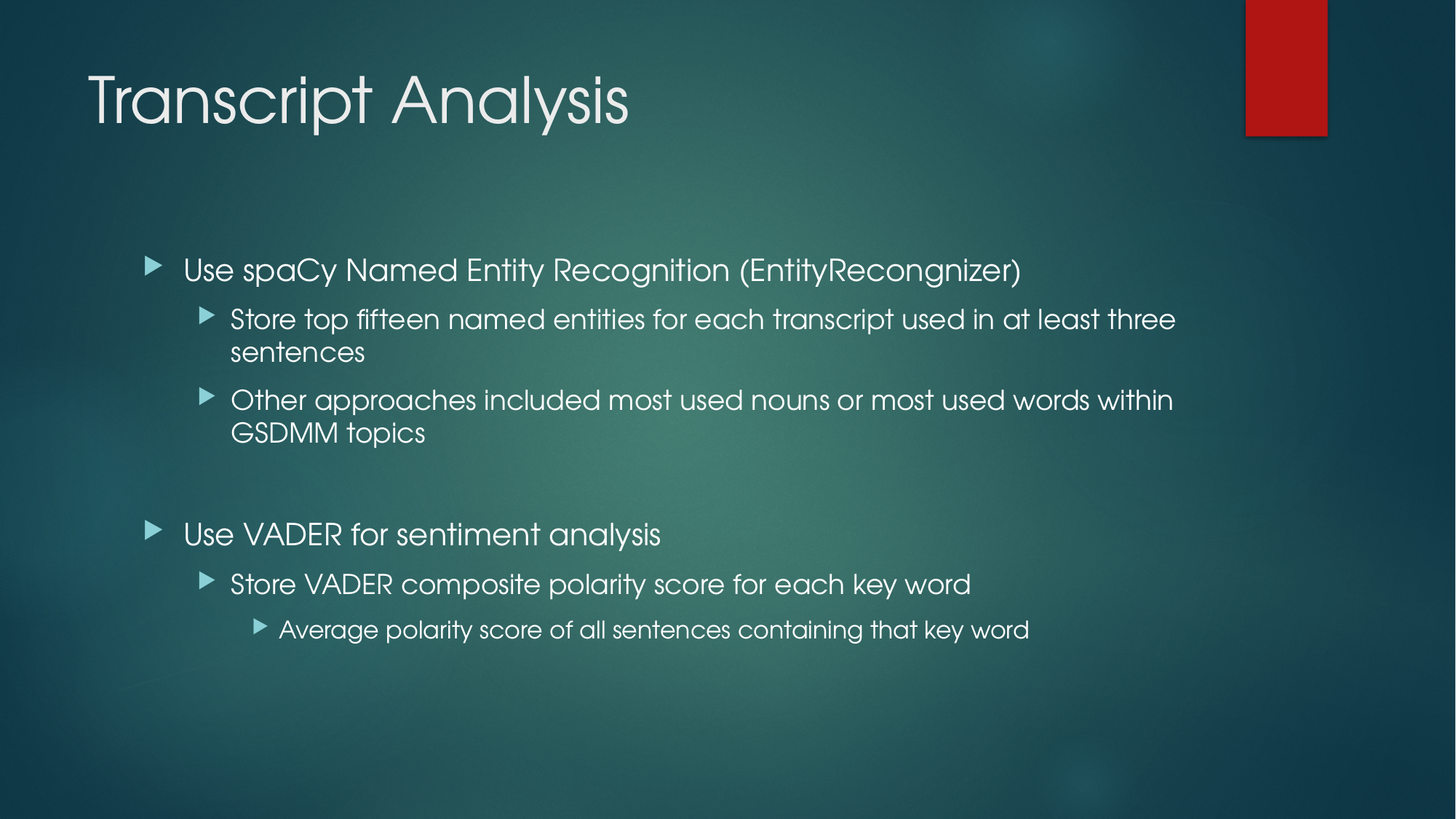

# Transcript Analysis
Use spaCy Named Entity Recognition (EntityRecongnizer)
Store top fifteen named entities for each transcript used in at least three sentences
Other approaches included most used nouns or most used words within GSDMM topics

Use VADER for sentiment analysis
Store VADER composite polarity score for each key word
Average polarity score of all sentences containing that key word